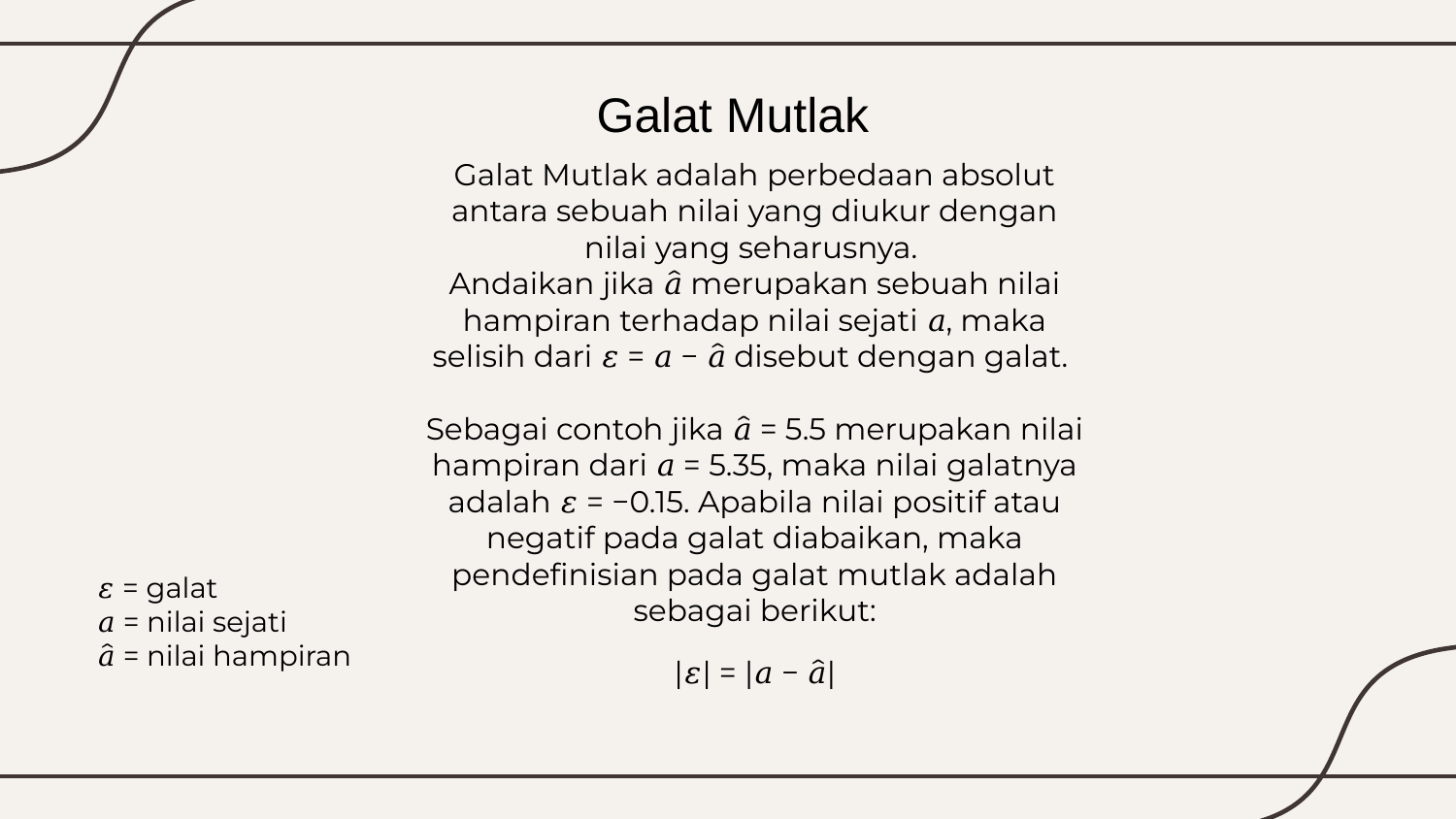

Galat Mutlak
# Galat Mutlak adalah perbedaan absolut antara sebuah nilai yang diukur dengan nilai yang seharusnya. Andaikan jika 𝑎̂ merupakan sebuah nilai hampiran terhadap nilai sejati 𝑎, maka selisih dari 𝜀 = 𝑎 − 𝑎̂ disebut dengan galat. Sebagai contoh jika 𝑎̂ = 5.5 merupakan nilai hampiran dari 𝑎 = 5.35, maka nilai galatnya adalah 𝜀 = −0.15. Apabila nilai positif atau negatif pada galat diabaikan, maka pendefinisian pada galat mutlak adalah sebagai berikut: |𝜀| = |𝑎 − 𝑎̂|
𝜀 = galat
𝑎 = nilai sejati
𝑎̂ = nilai hampiran